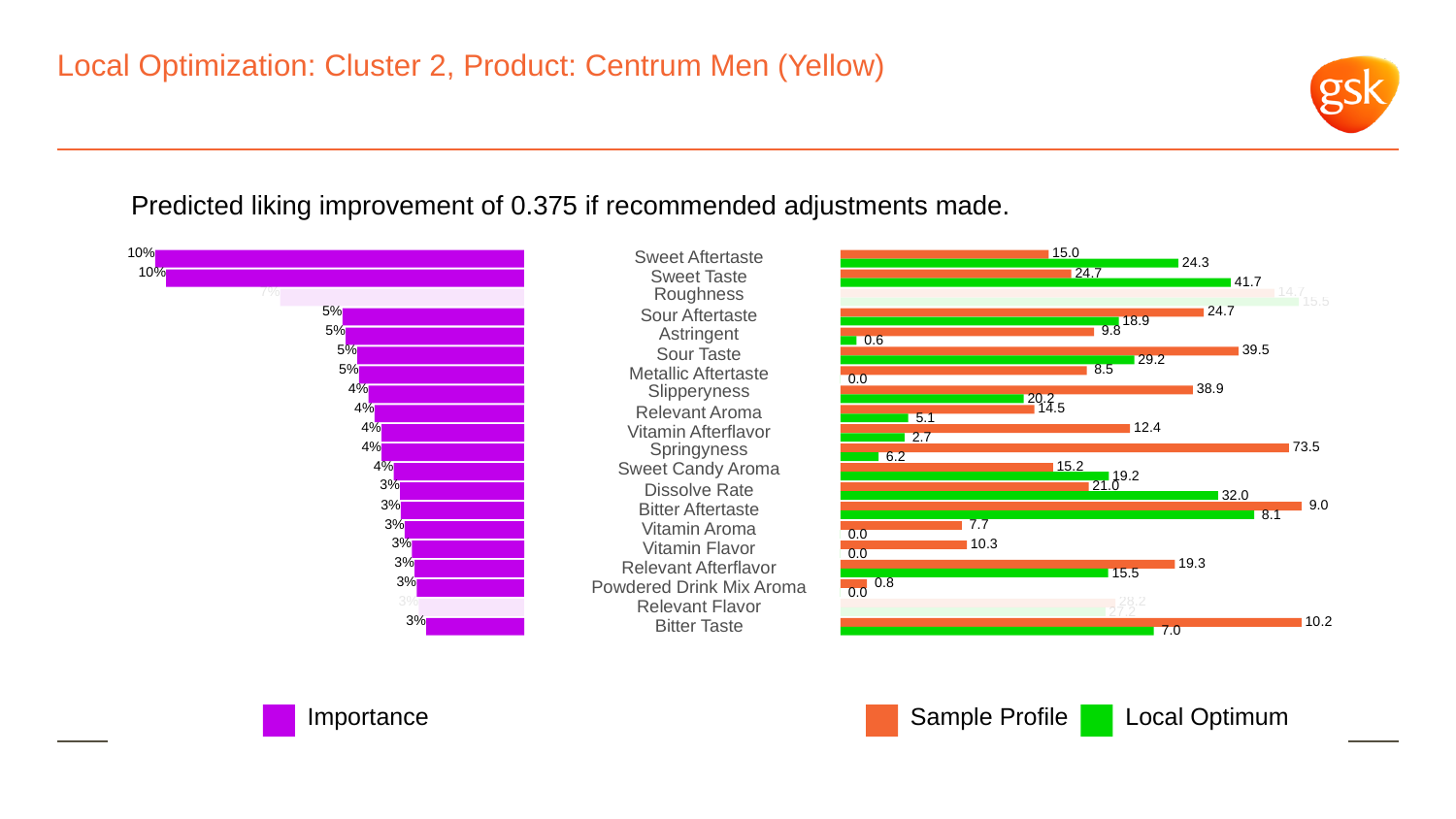

# Local Optimization: Cluster 2, Product: Centrum Men (Yellow)

Predicted liking improvement of 0.375 if recommended adjustments made.

10%
 15.0

Sweet Aftertaste
 24.3

10%
 24.7

Sweet Taste
 41.7

7%
Roughness
 14.7

 15.5

5%
 24.7

Sour Aftertaste
 18.9

5%
Astringent
  9.8

  0.6

5%
 39.5

Sour Taste
 29.2

5%
  8.5

Metallic Aftertaste
  0.0

4%
Slipperyness
 38.9

 20.2

4%
 14.5

Relevant Aroma
  5.1

4%
 12.4

Vitamin Afterflavor
  2.7

4%
Springyness
 73.5

  6.2

4%
Sweet Candy Aroma
 15.2

 19.2

3%
 21.0

Dissolve Rate
 32.0

3%
  9.0

Bitter Aftertaste
  8.1

3%
  7.7

Vitamin Aroma
  0.0

3%
 10.3

Vitamin Flavor
  0.0

3%
 19.3

Relevant Afterflavor
 15.5

3%
  0.8

Powdered Drink Mix Aroma
  0.0

3%
 28.2

Relevant Flavor
 27.2

3%
 10.2

Bitter Taste
  7.0

Local Optimum
Sample Profile
Importance